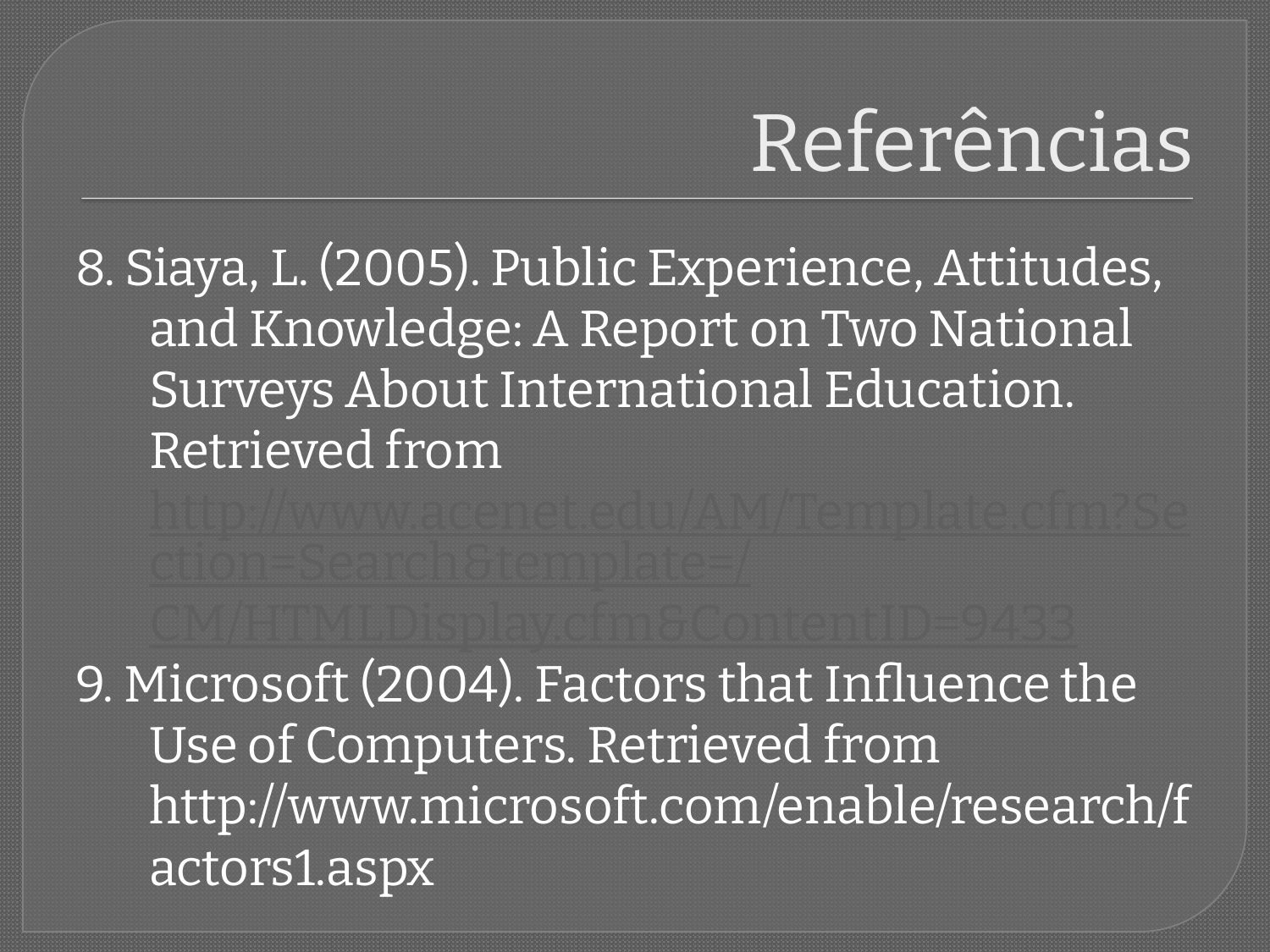

# Referências
8. Siaya, L. (2005). Public Experience, Attitudes, and Knowledge: A Report on Two National Surveys About International Education. Retrieved from http://www.acenet.edu/AM/Template.cfm?Section=Search&template=/CM/HTMLDisplay.cfm&ContentID=9433
9. Microsoft (2004). Factors that Influence the Use of Computers. Retrieved from http://www.microsoft.com/enable/research/factors1.aspx